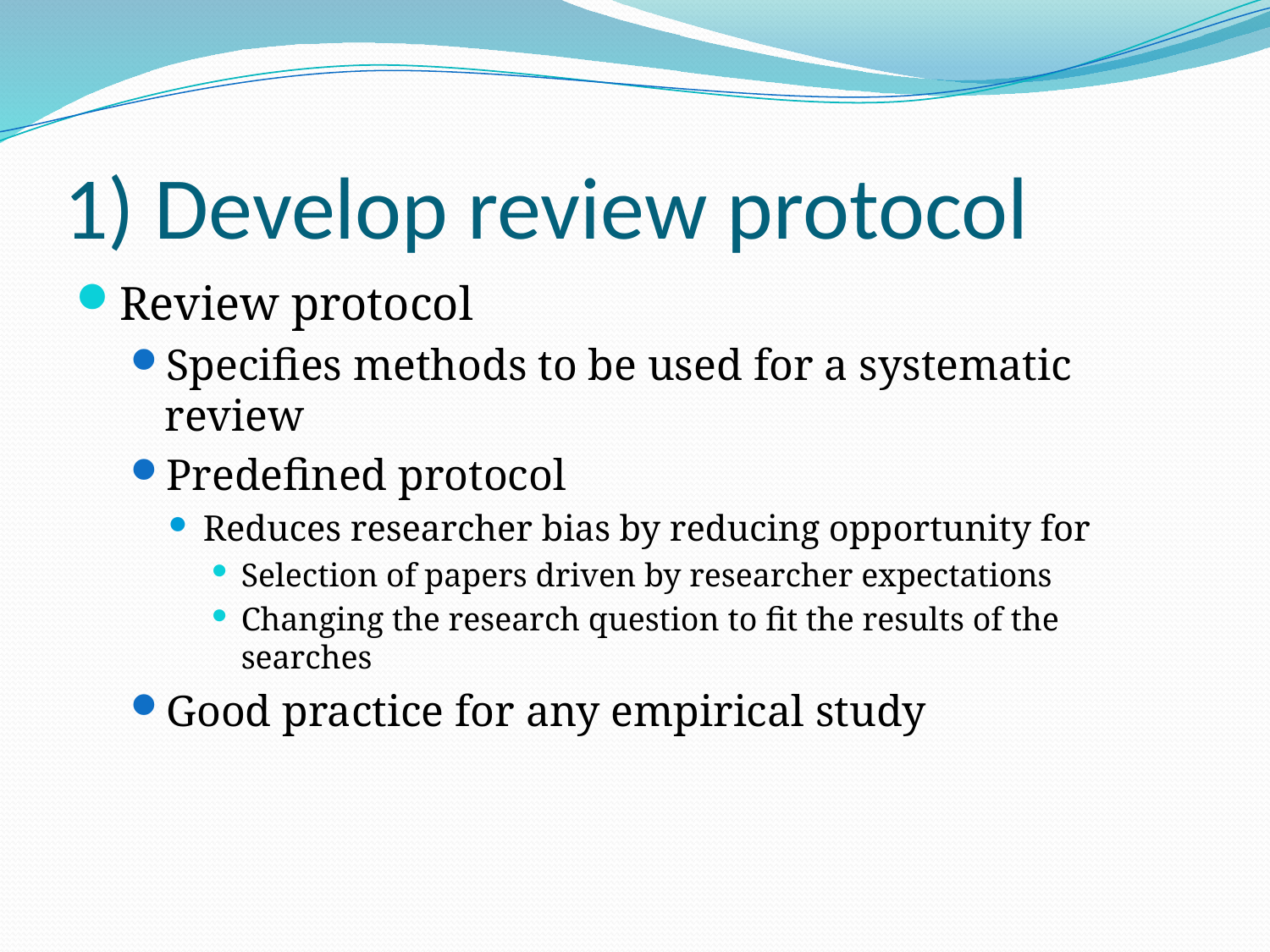

# 1) Develop review protocol
Review protocol
Specifies methods to be used for a systematic review
Predefined protocol
Reduces researcher bias by reducing opportunity for
Selection of papers driven by researcher expectations
Changing the research question to fit the results of the searches
Good practice for any empirical study